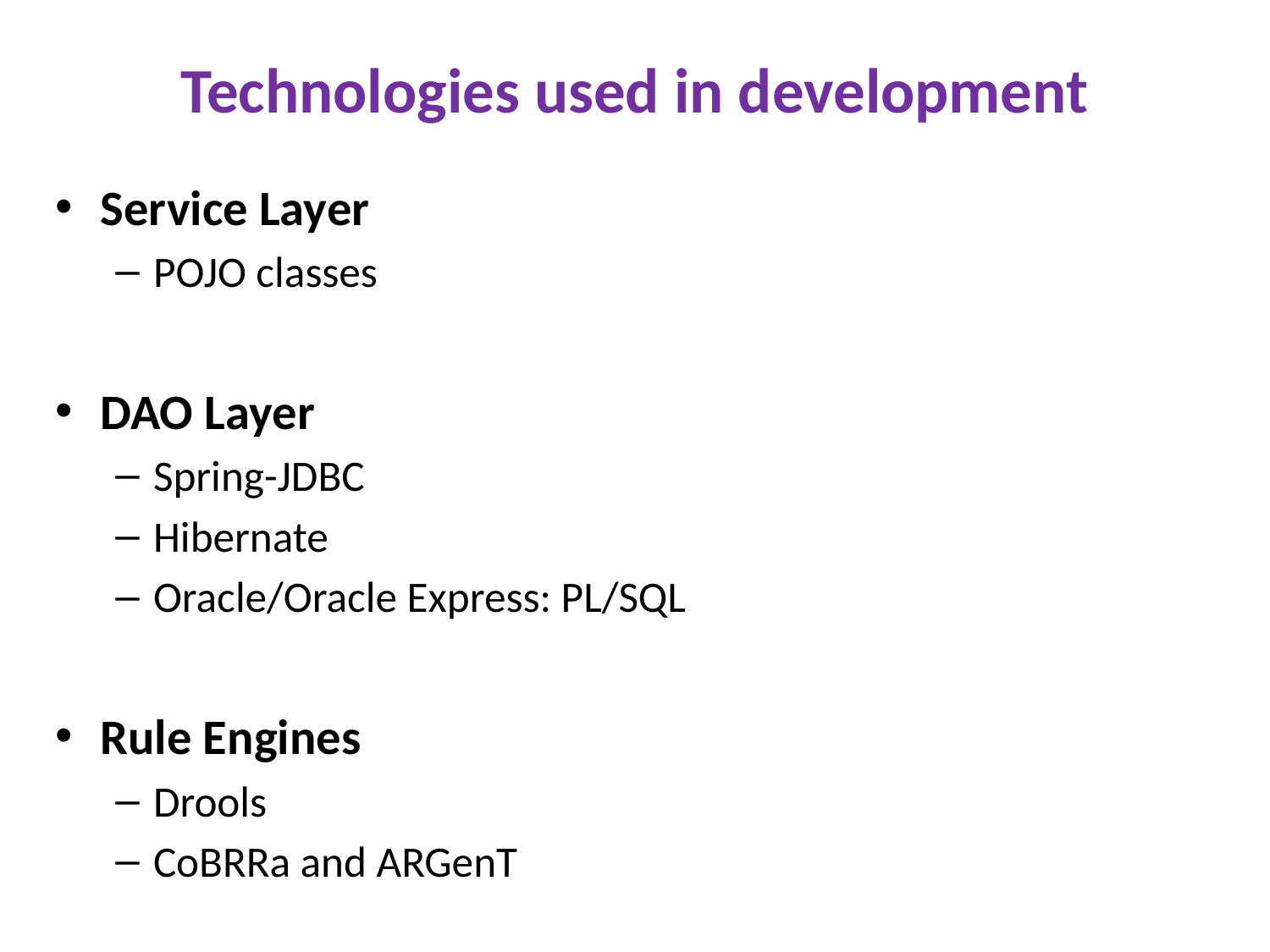

# Technologies used in development
Service Layer
POJO classes

DAO Layer
Spring-JDBC
Hibernate
Oracle/Oracle Express: PL/SQL

Rule Engines
Drools
CoBRRa and ARGenT